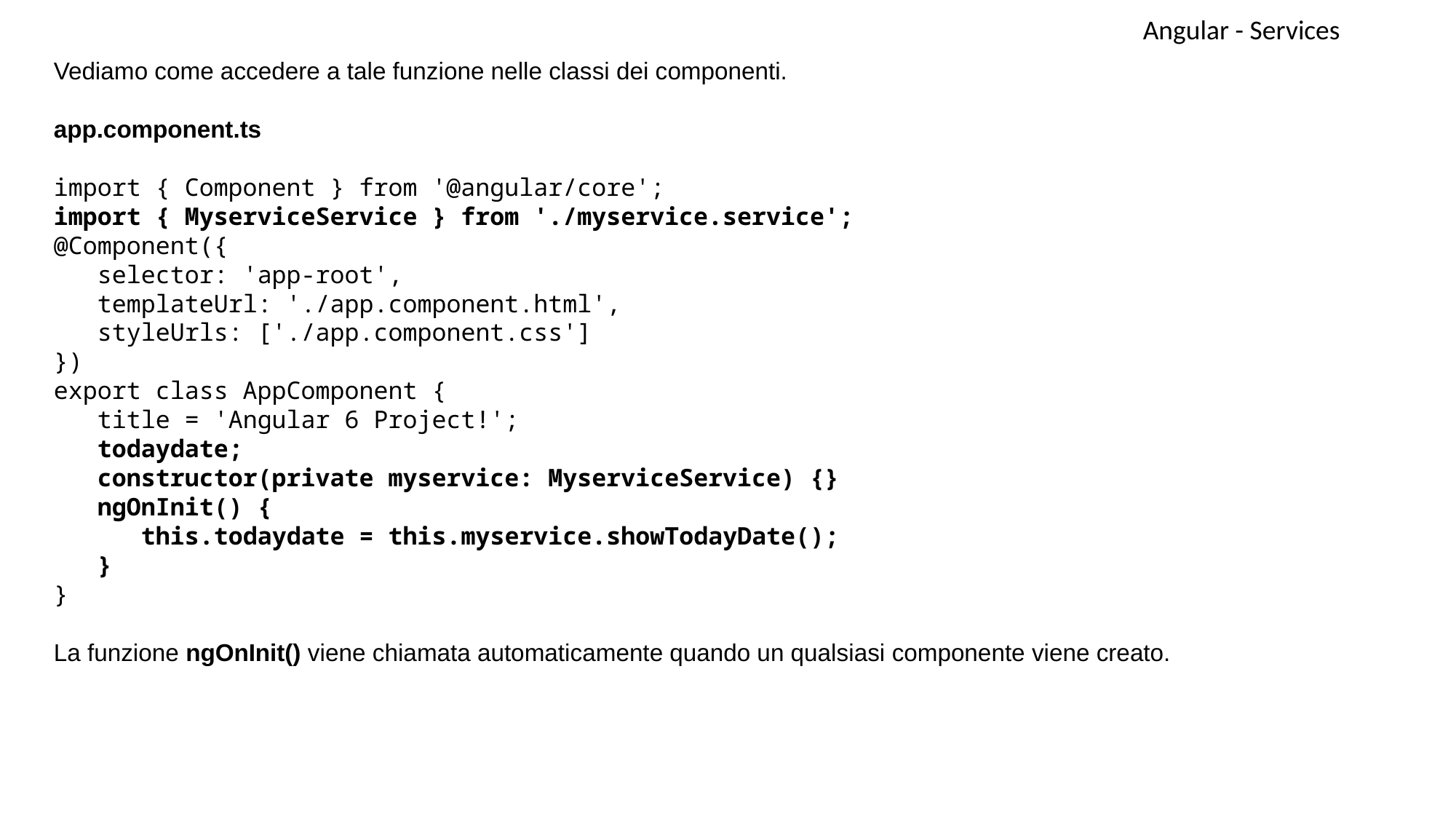

Angular - Services
Vediamo come accedere a tale funzione nelle classi dei componenti.

app.component.ts

import { Component } from '@angular/core';
import { MyserviceService } from './myservice.service';
@Component({
   selector: 'app-root',
   templateUrl: './app.component.html',
   styleUrls: ['./app.component.css']
})
export class AppComponent {
   title = 'Angular 6 Project!';
   todaydate;
   constructor(private myservice: MyserviceService) {}
   ngOnInit() {
      this.todaydate = this.myservice.showTodayDate();
   }
}

La funzione ngOnInit() viene chiamata automaticamente quando un qualsiasi componente viene creato.